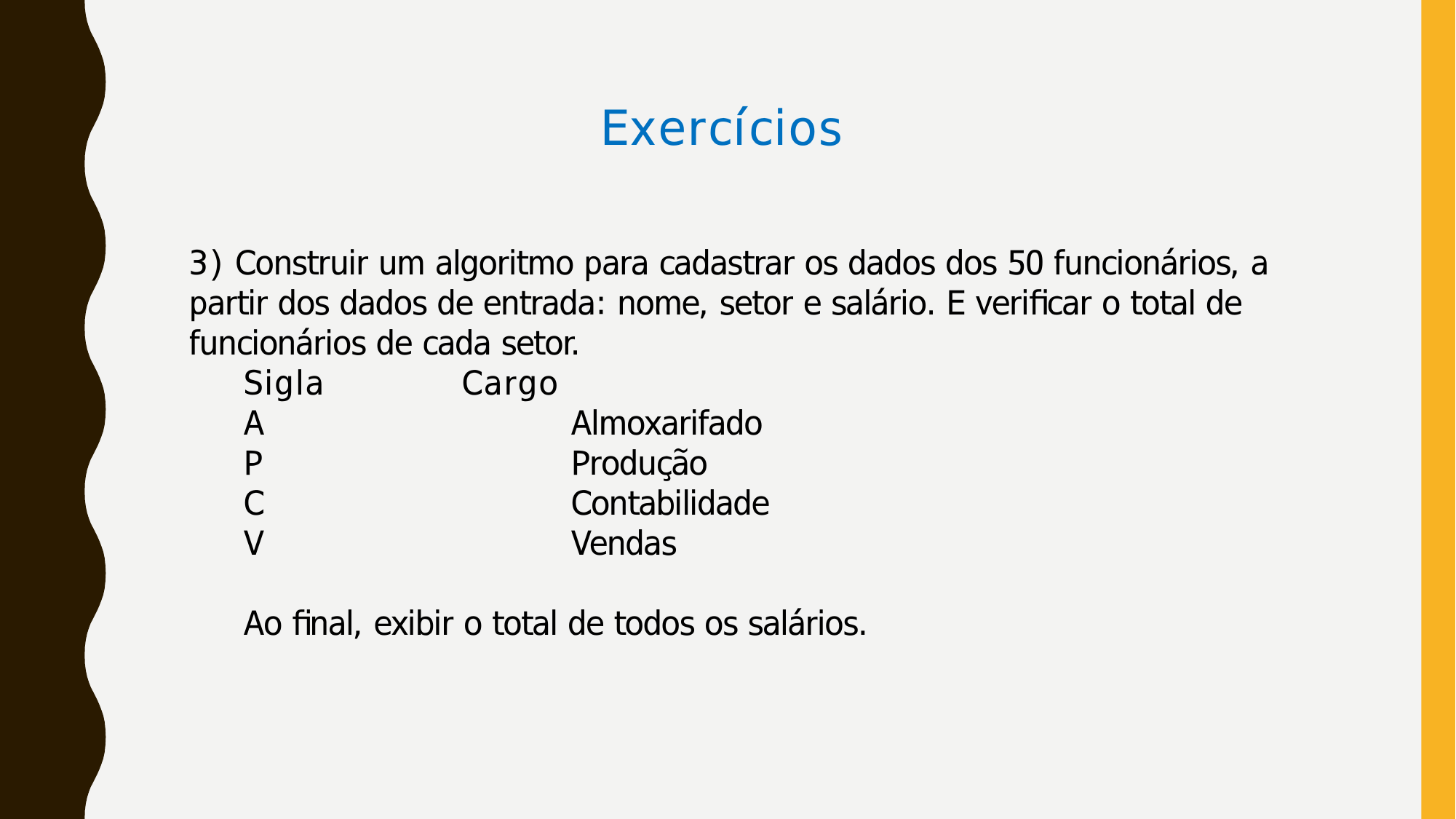

Exercícios
3) Construir um algoritmo para cadastrar os dados dos 50 funcionários, a partir dos dados de entrada: nome, setor e salário. E verificar o total de funcionários de cada setor.
Sigla		Cargo
A			Almoxarifado
P			Produção
C			Contabilidade
V			Vendas

Ao final, exibir o total de todos os salários.